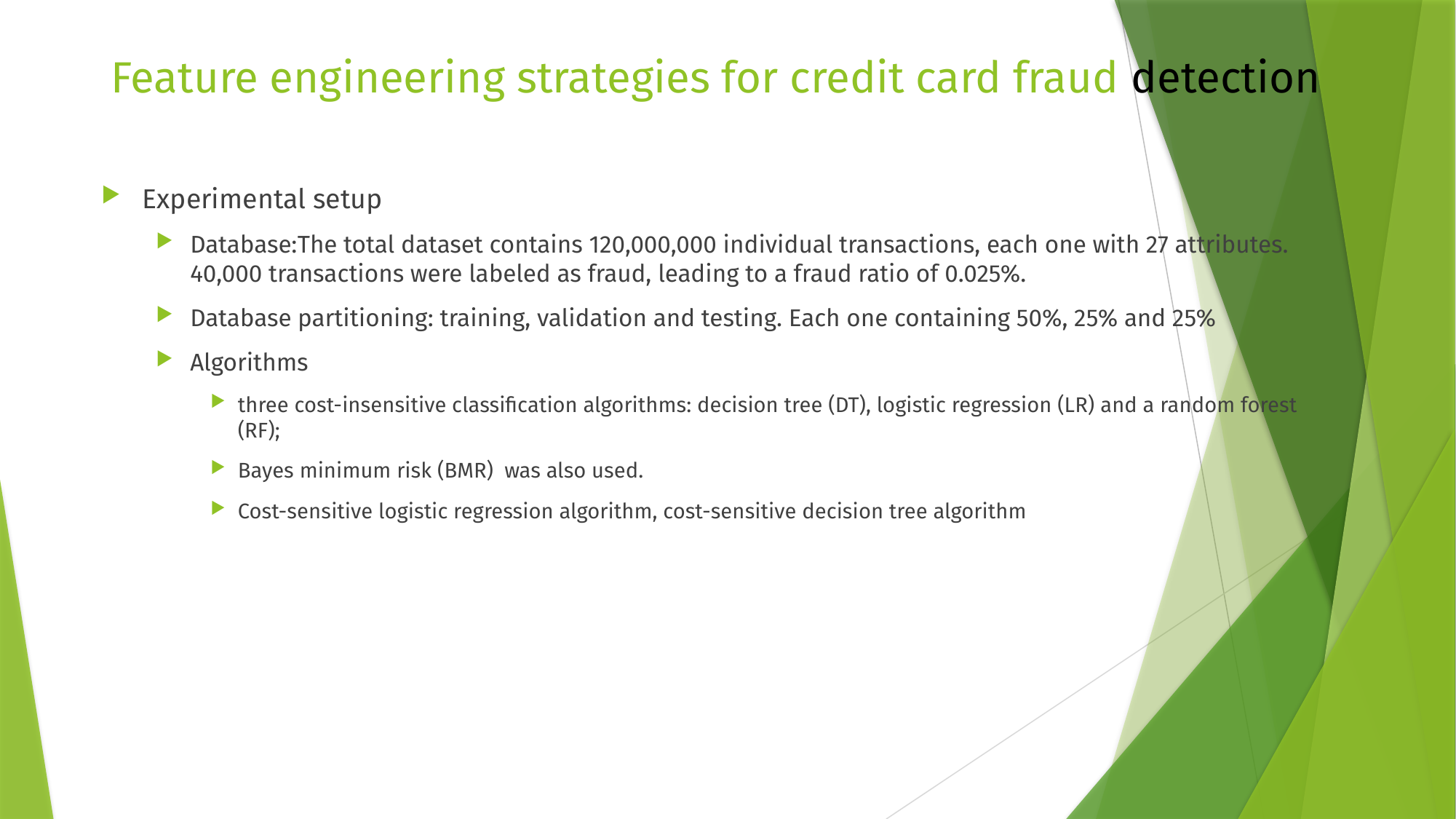

# Feature engineering strategies for credit card fraud detection
Experimental setup
Database:The total dataset contains 120,000,000 individual transactions, each one with 27 attributes. 40,000 transactions were labeled as fraud, leading to a fraud ratio of 0.025%.
Database partitioning: training, validation and testing. Each one containing 50%, 25% and 25%
Algorithms
three cost-insensitive classification algorithms: decision tree (DT), logistic regression (LR) and a random forest (RF);
Bayes minimum risk (BMR)  was also used.
Cost-sensitive logistic regression algorithm, cost-sensitive decision tree algorithm